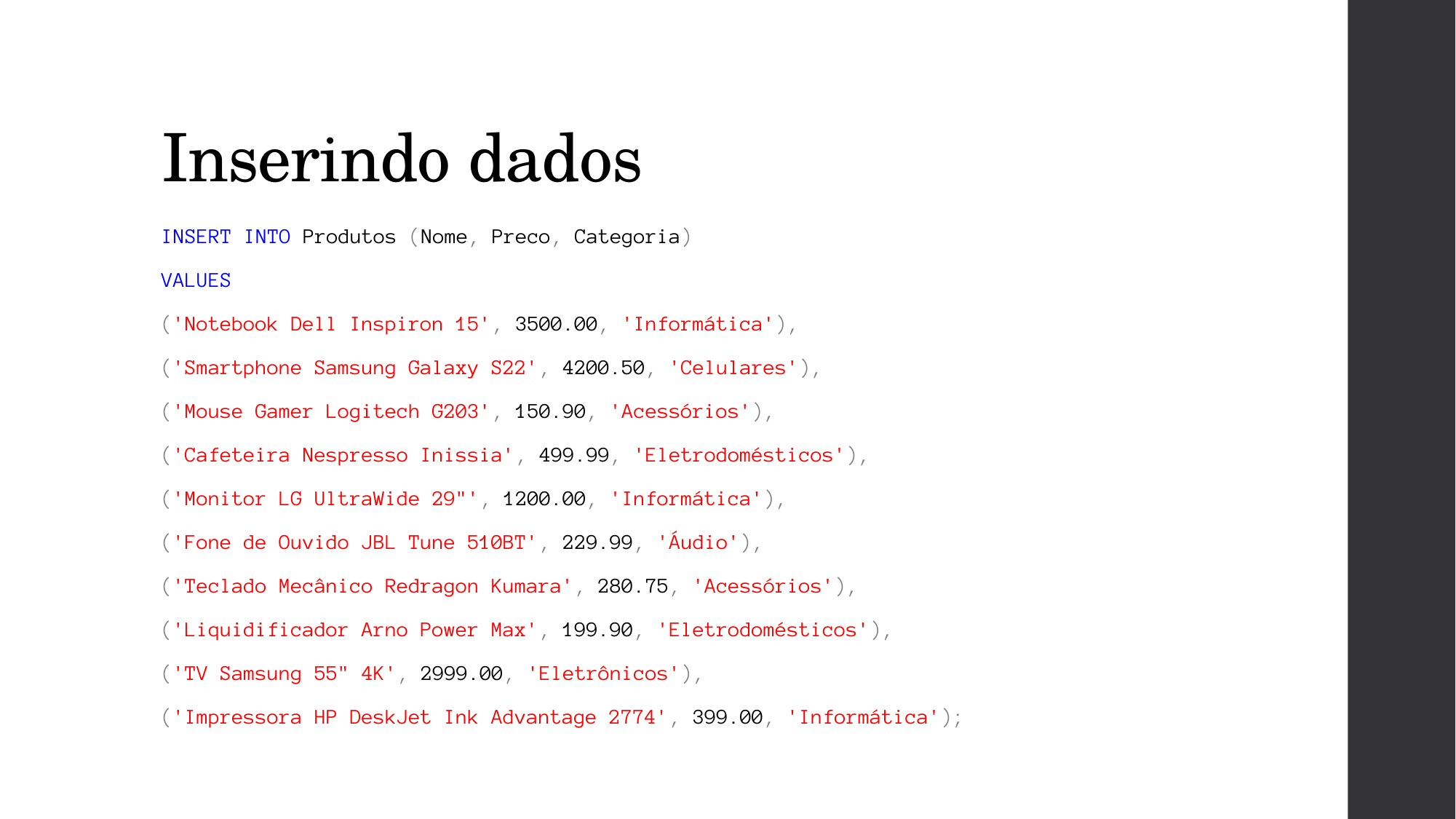

# Inserindo dados
INSERT INTO Produtos (Nome, Preco, Categoria)
VALUES
('Notebook Dell Inspiron 15', 3500.00, 'Informática'),
('Smartphone Samsung Galaxy S22', 4200.50, 'Celulares'),
('Mouse Gamer Logitech G203', 150.90, 'Acessórios'),
('Cafeteira Nespresso Inissia', 499.99, 'Eletrodomésticos'),
('Monitor LG UltraWide 29"', 1200.00, 'Informática'),
('Fone de Ouvido JBL Tune 510BT', 229.99, 'Áudio'),
('Teclado Mecânico Redragon Kumara', 280.75, 'Acessórios'),
('Liquidificador Arno Power Max', 199.90, 'Eletrodomésticos'),
('TV Samsung 55" 4K', 2999.00, 'Eletrônicos'),
('Impressora HP DeskJet Ink Advantage 2774', 399.00, 'Informática');